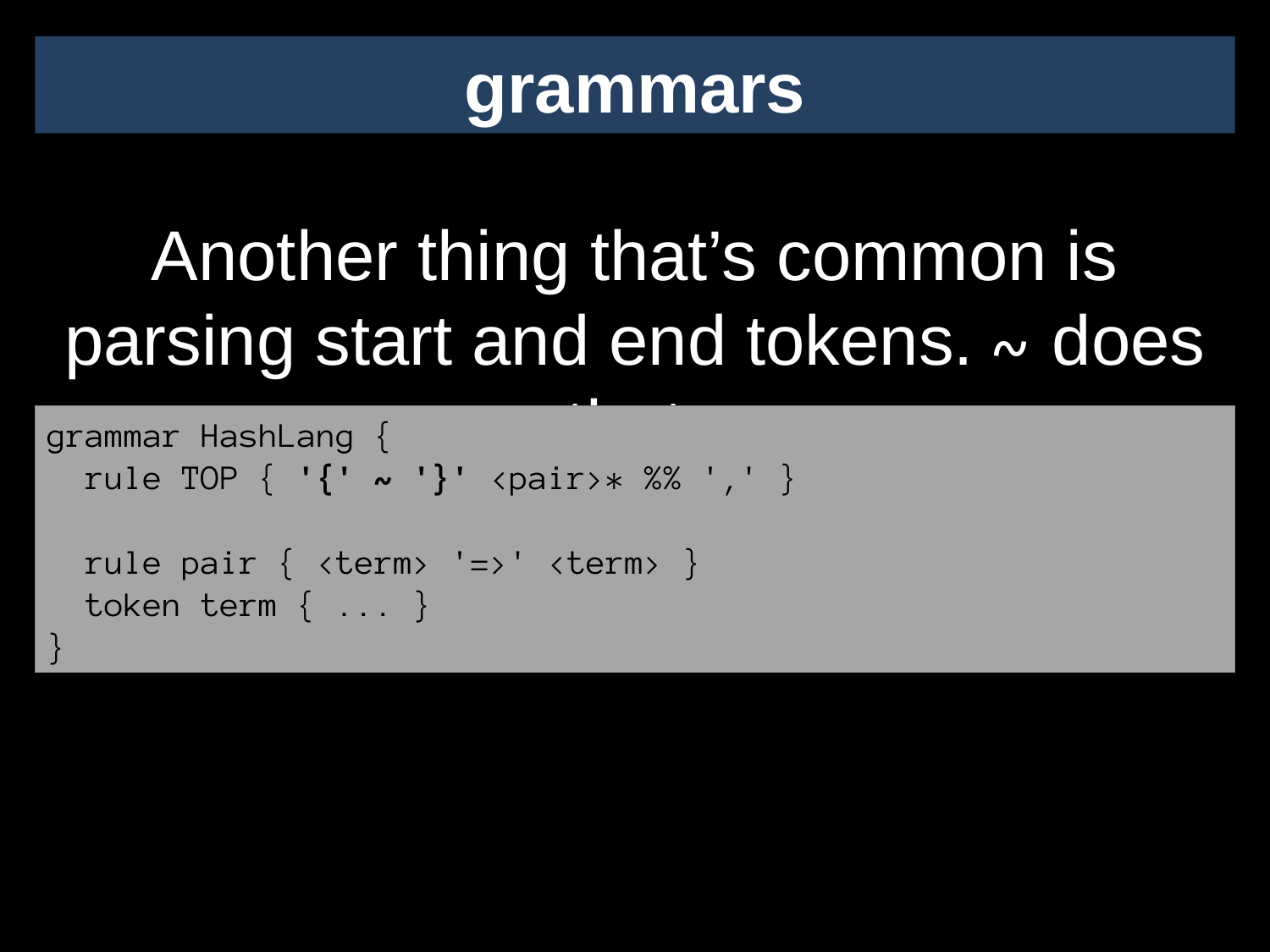

grammars
Another thing that’s common is parsing start and end tokens. ~ does that.
grammar HashLang {
  rule TOP { '{' ~ '}' <pair>* %% ',' }

  rule pair { <term> '=>' <term> }
  token term { ... }
}